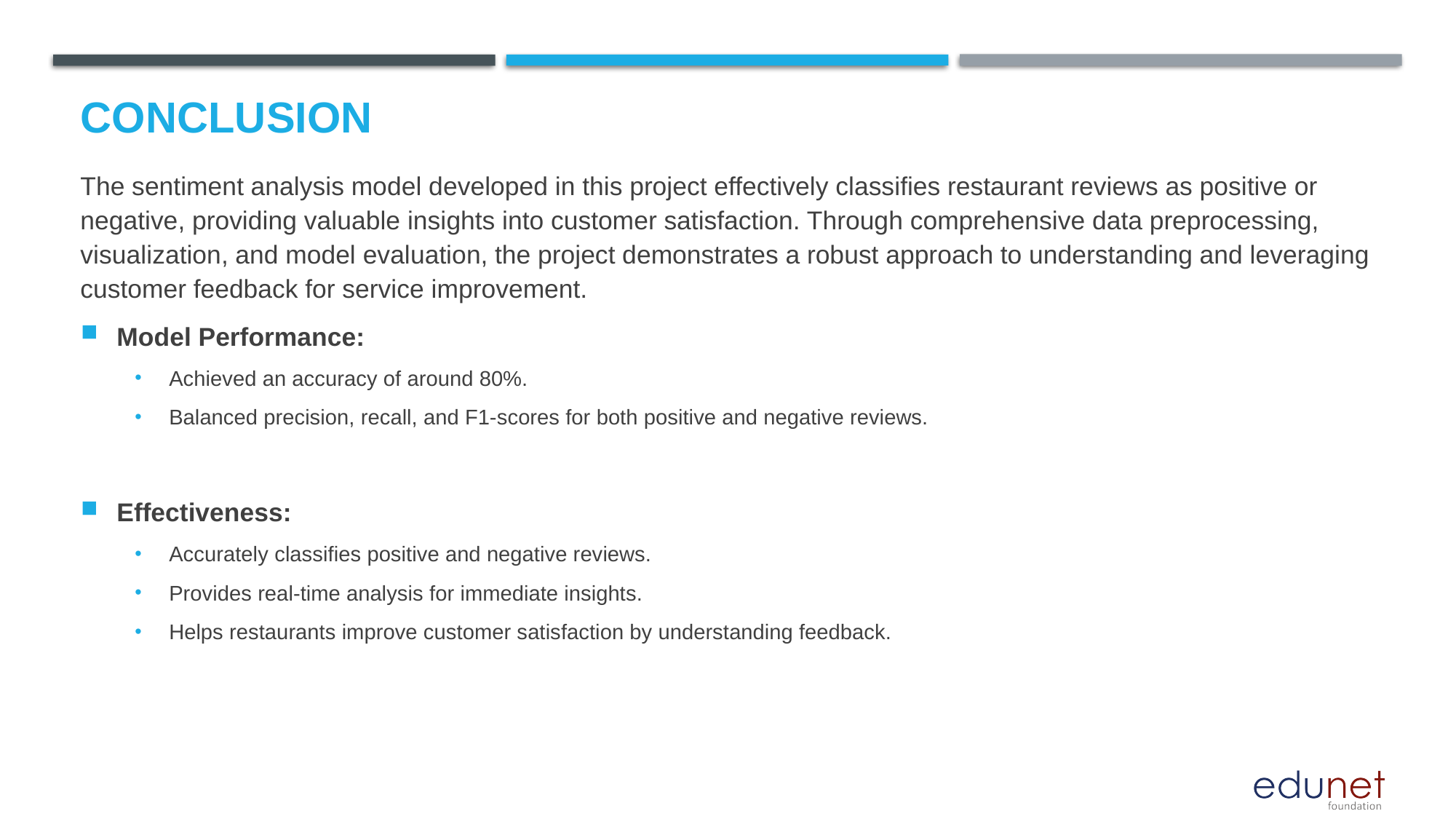

# Conclusion
The sentiment analysis model developed in this project effectively classifies restaurant reviews as positive or negative, providing valuable insights into customer satisfaction. Through comprehensive data preprocessing, visualization, and model evaluation, the project demonstrates a robust approach to understanding and leveraging customer feedback for service improvement.
Model Performance:
Achieved an accuracy of around 80%.
Balanced precision, recall, and F1-scores for both positive and negative reviews.

Effectiveness:
Accurately classifies positive and negative reviews.
Provides real-time analysis for immediate insights.
Helps restaurants improve customer satisfaction by understanding feedback.